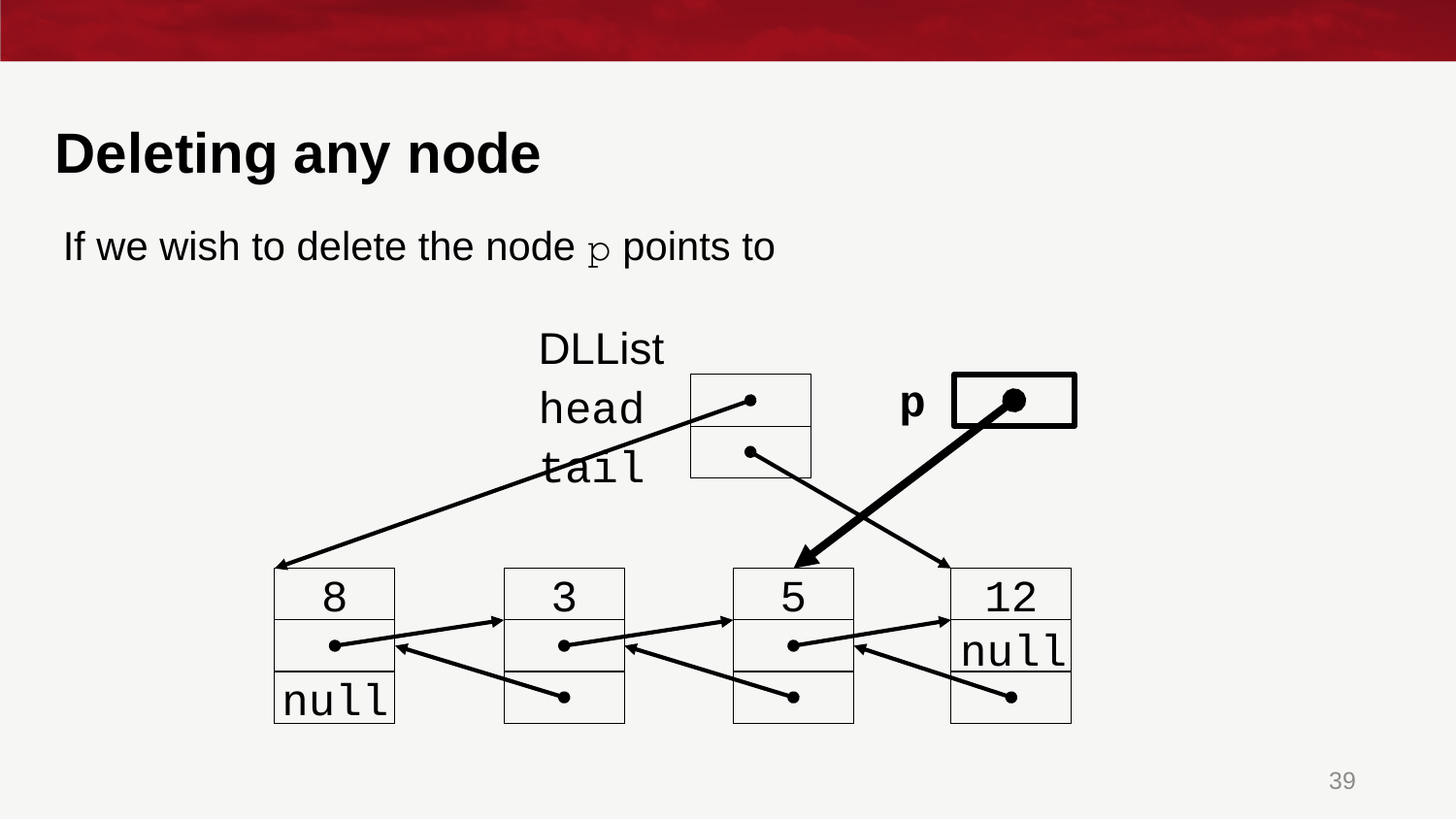

# Deleting any node
If we wish to delete the node p points to
DLList
head
tail
p

8
3
5
12

null

null